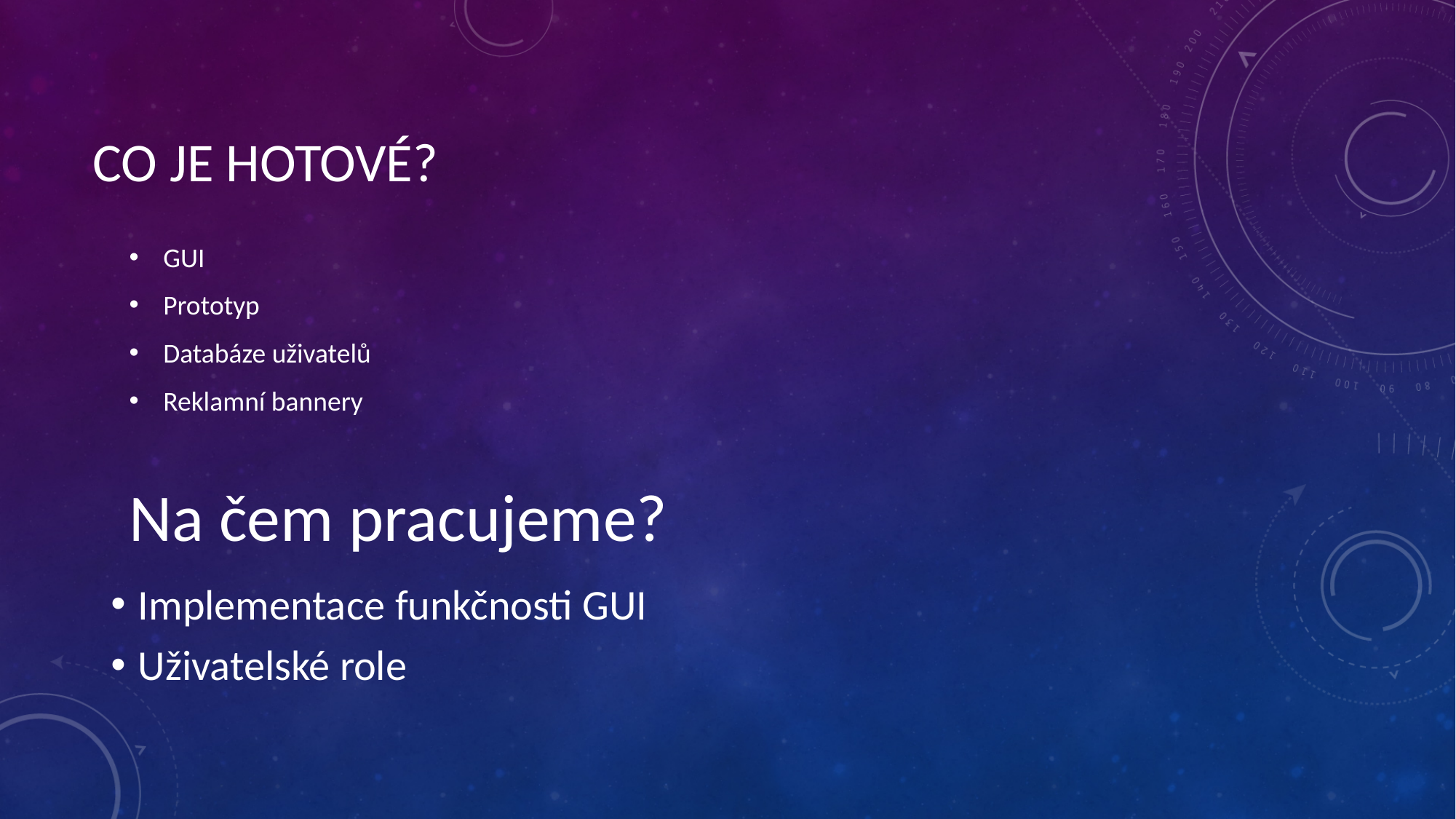

# Co je hotové?
GUI
Prototyp
Databáze uživatelů
Reklamní bannery

Na čem pracujeme?
Implementace funkčnosti GUI
Uživatelské role